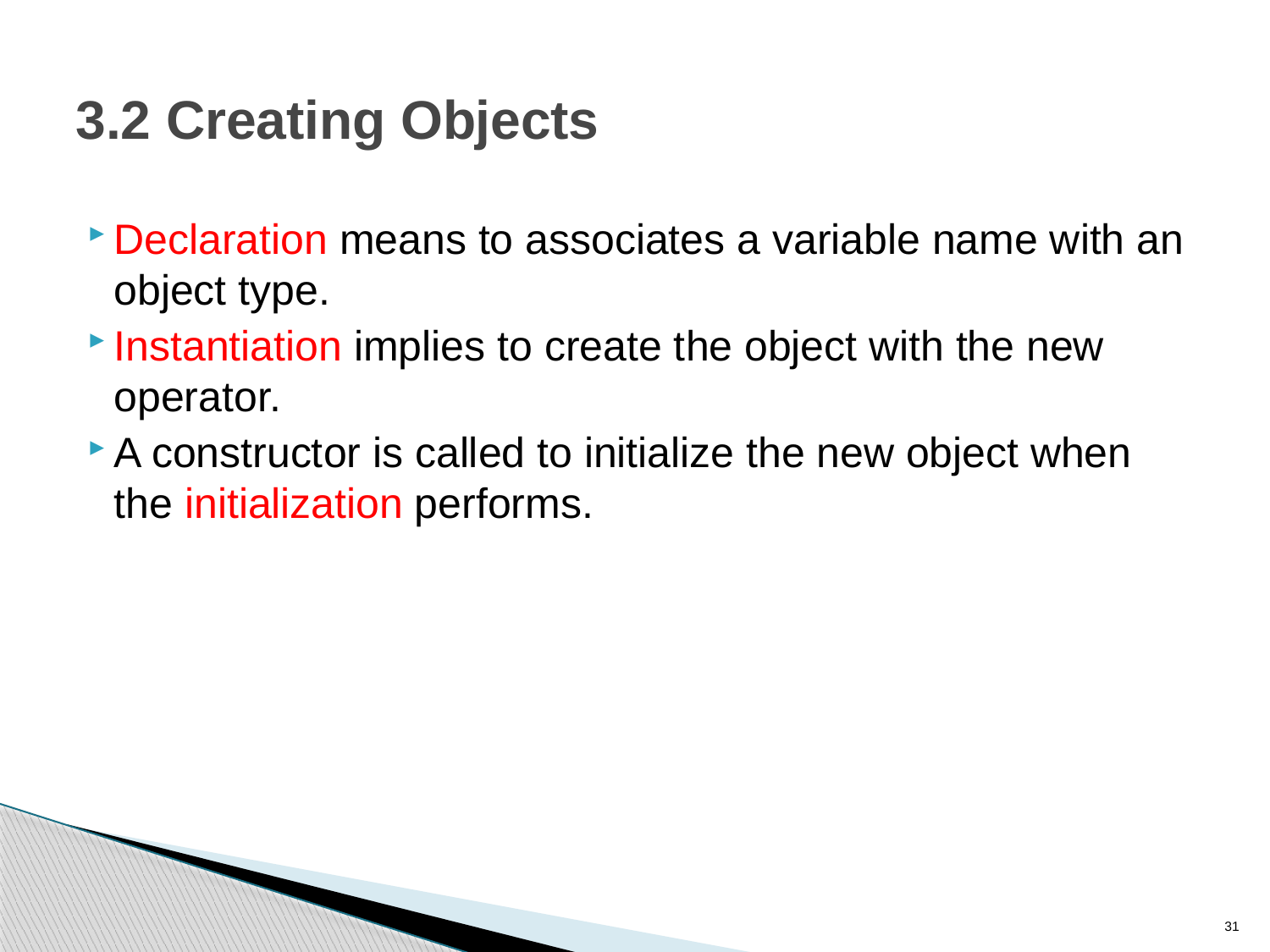

# 3.2 Creating Objects
Declaration means to associates a variable name with an object type.
Instantiation implies to create the object with the new operator.
A constructor is called to initialize the new object when the initialization performs.
31